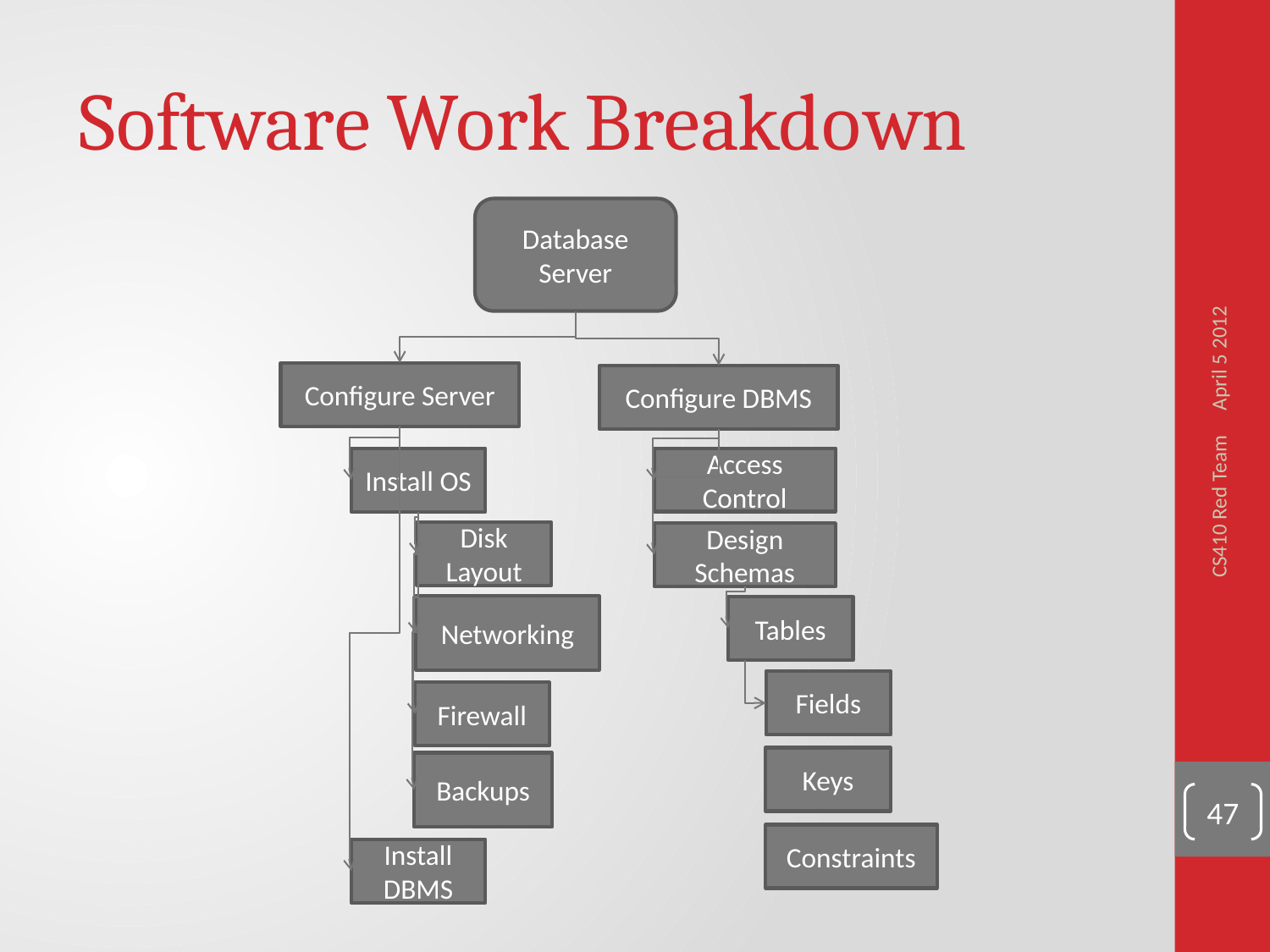

# Software Work Breakdown
Database Server
April 5 2012
Configure Server
Configure DBMS
Access Control
Install OS
Disk Layout
Design Schemas
CS410 Red Team
Networking
Tables
Fields
Firewall
Keys
Backups
47
Constraints
Install DBMS